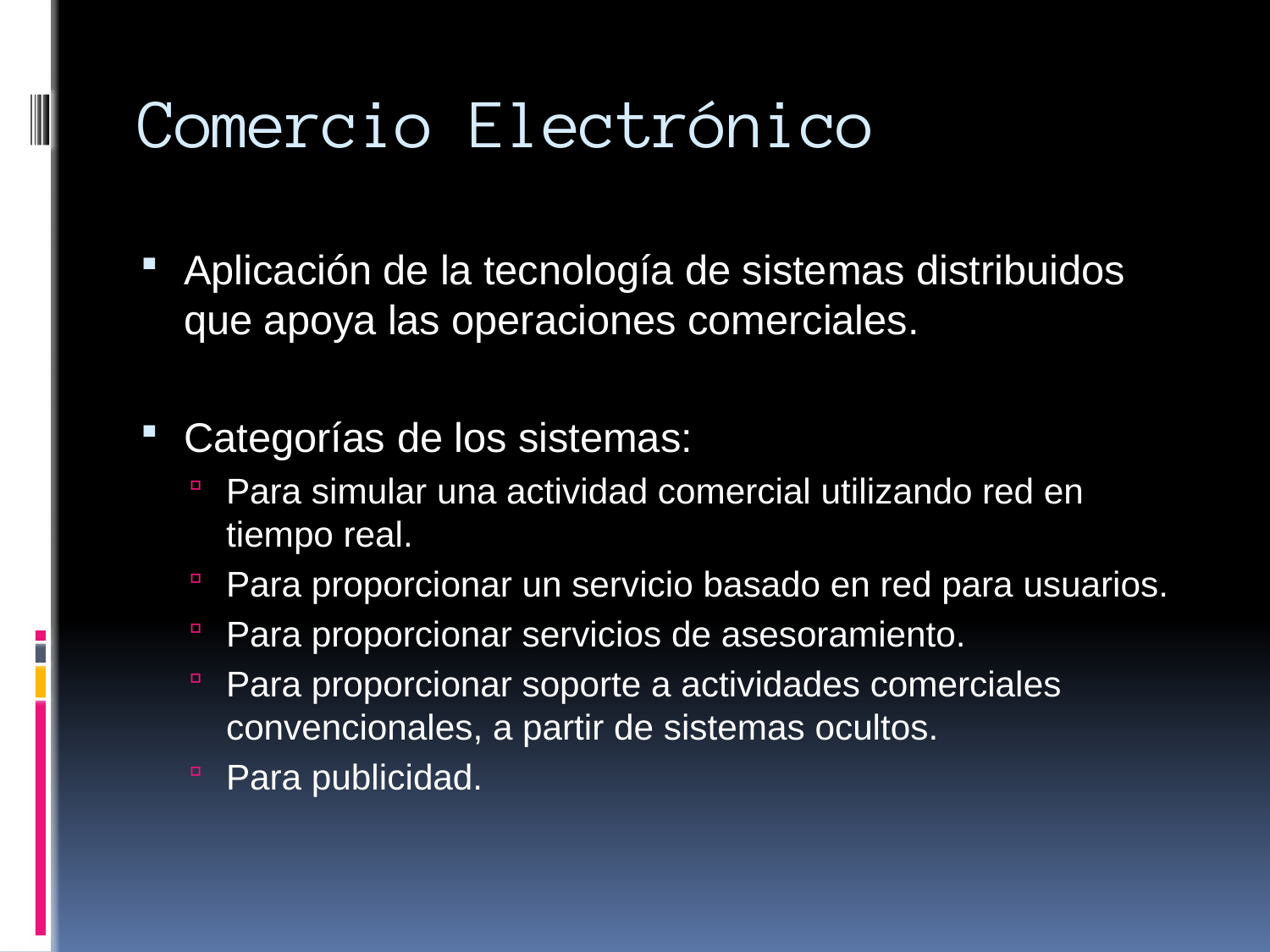

# Comercio Electrónico

Aplicación de la tecnología de sistemas distribuidos que apoya las operaciones comerciales.

Categorías de los sistemas:
Para simular una actividad comercial utilizando red en tiempo real.
Para proporcionar un servicio basado en red para usuarios.
Para proporcionar servicios de asesoramiento.
Para proporcionar soporte a actividades comerciales convencionales, a partir de sistemas ocultos.
Para publicidad.